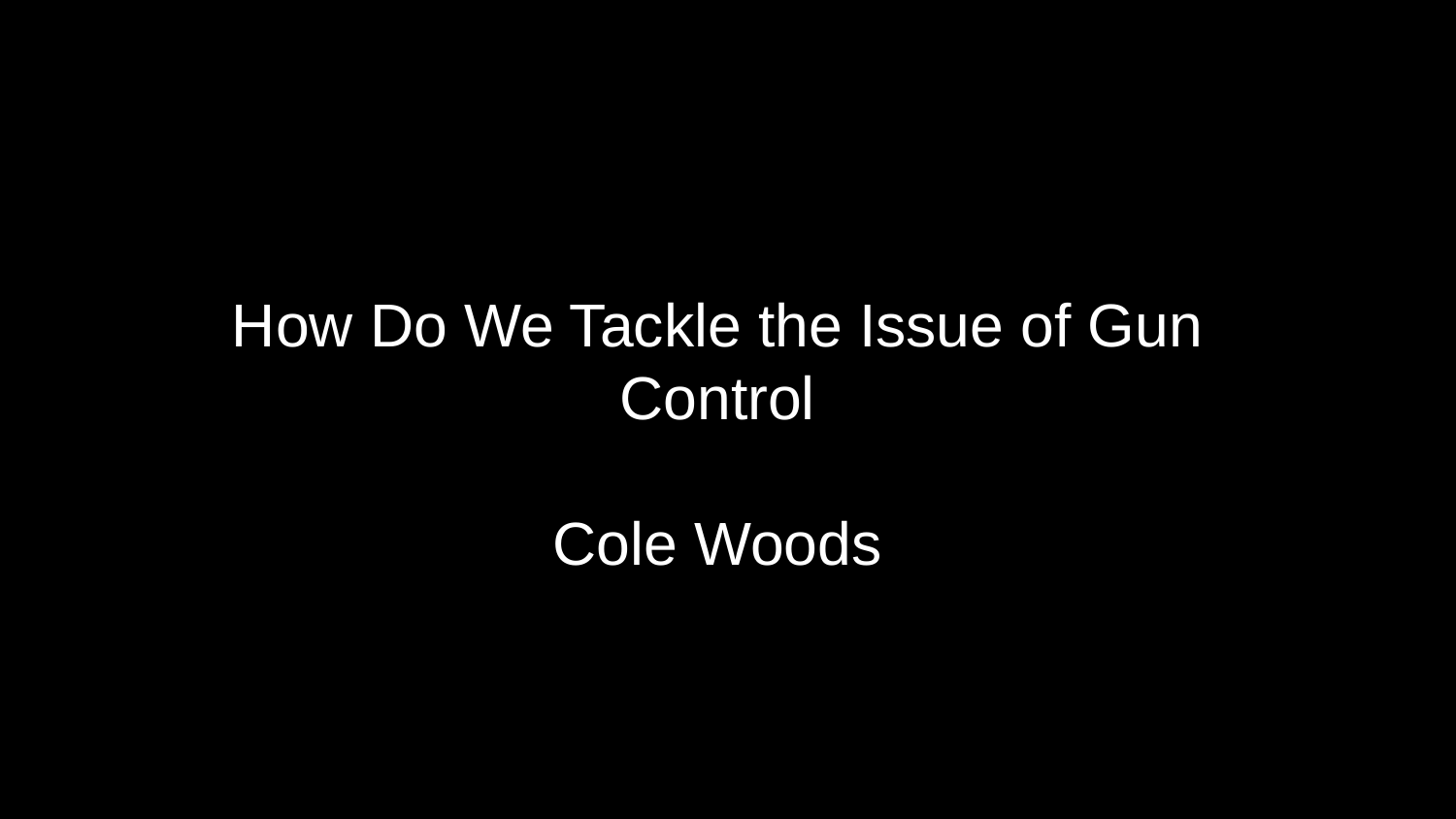

How Do We Tackle the Issue of Gun Control

Cole Woods